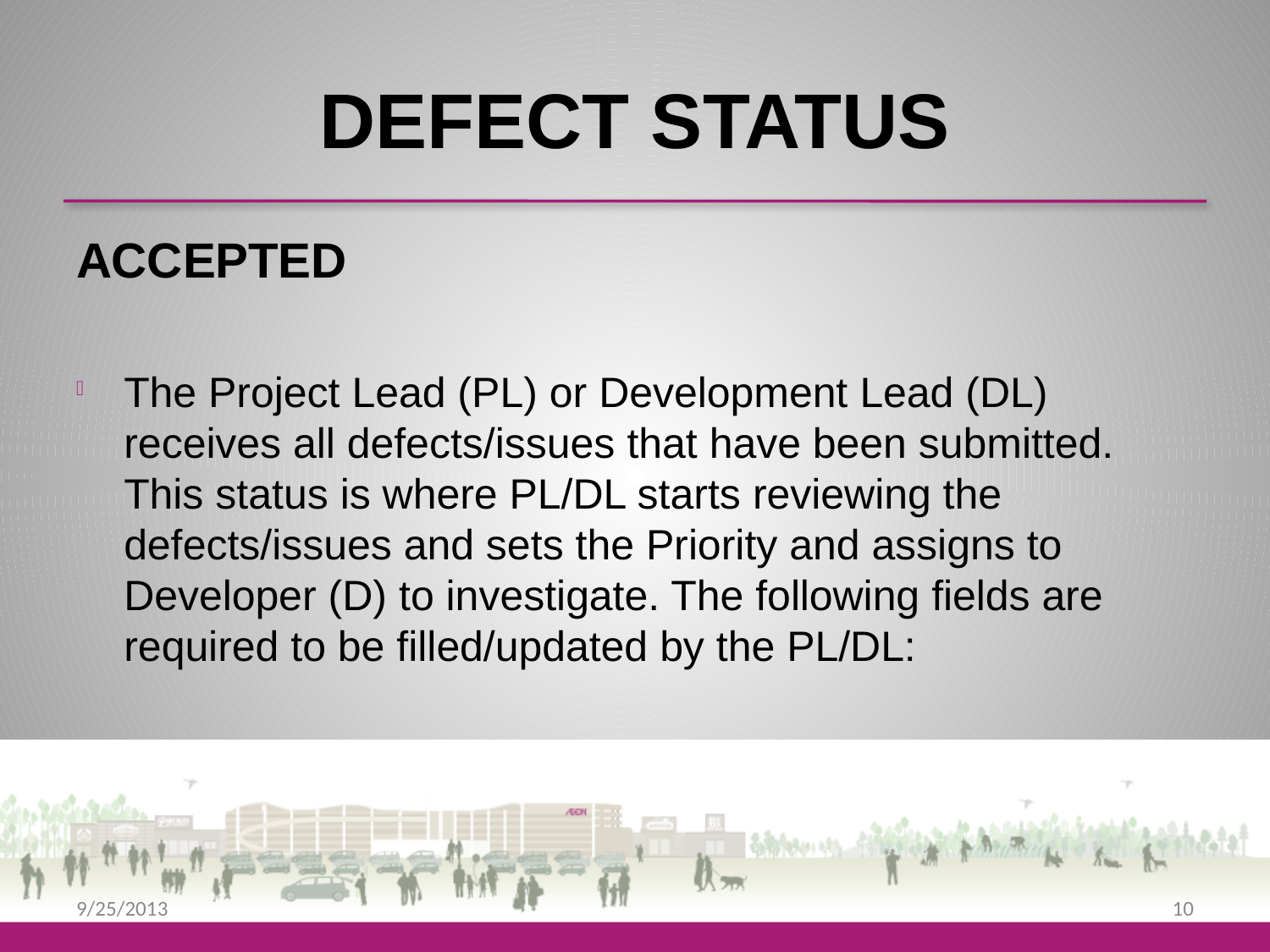

# DEFECT STATUS
ACCEPTED

The Project Lead (PL) or Development Lead (DL) receives all defects/issues that have been submitted.  This status is where PL/DL starts reviewing the defects/issues and sets the Priority and assigns to Developer (D) to investigate. The following fields are required to be filled/updated by the PL/DL:

9/25/2013

10